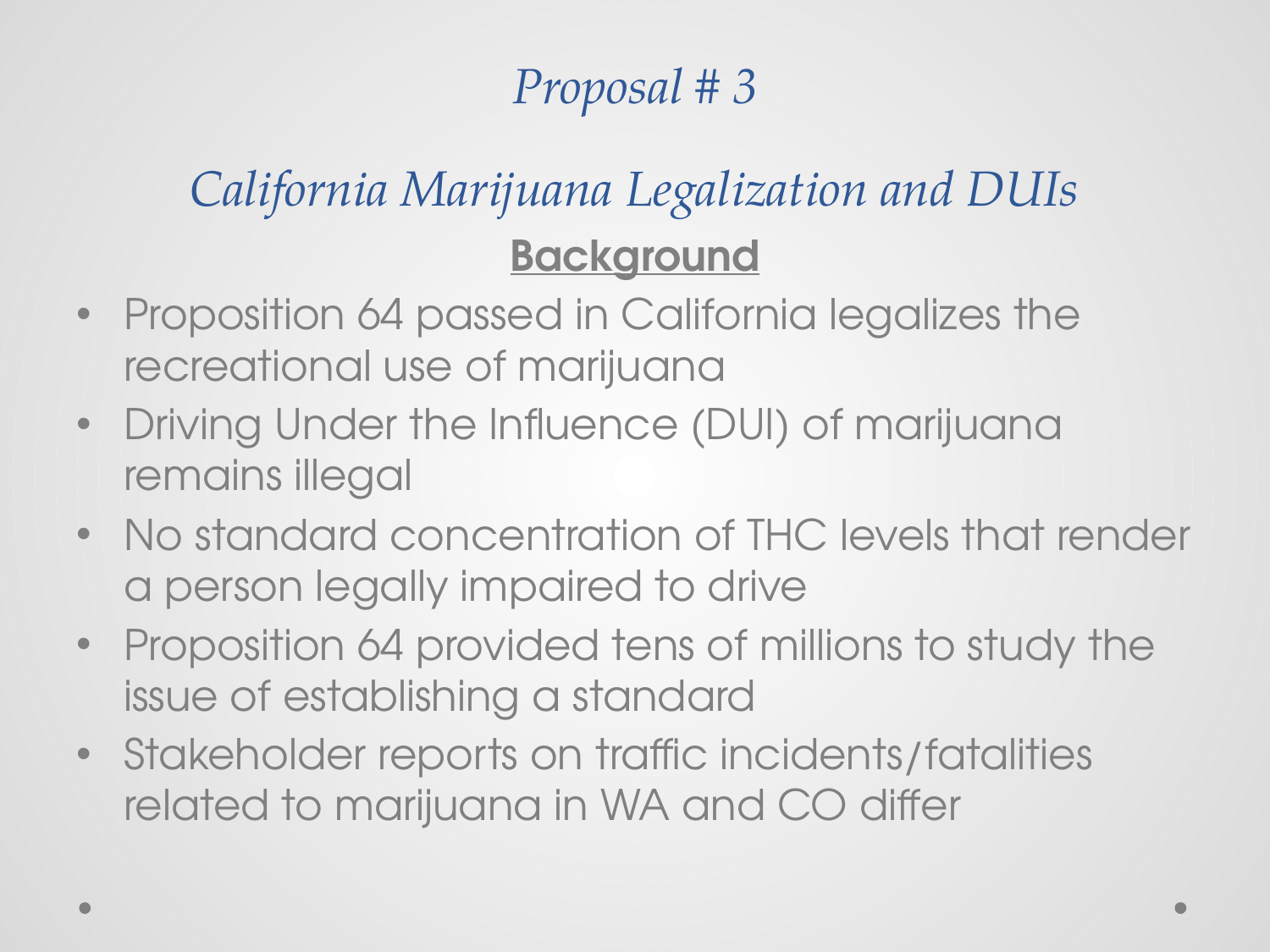

# Proposal # 3 California Marijuana Legalization and DUIs
Background
Proposition 64 passed in California legalizes the recreational use of marijuana
Driving Under the Influence (DUI) of marijuana remains illegal
No standard concentration of THC levels that render a person legally impaired to drive
Proposition 64 provided tens of millions to study the issue of establishing a standard
Stakeholder reports on traffic incidents/fatalities related to marijuana in WA and CO differ